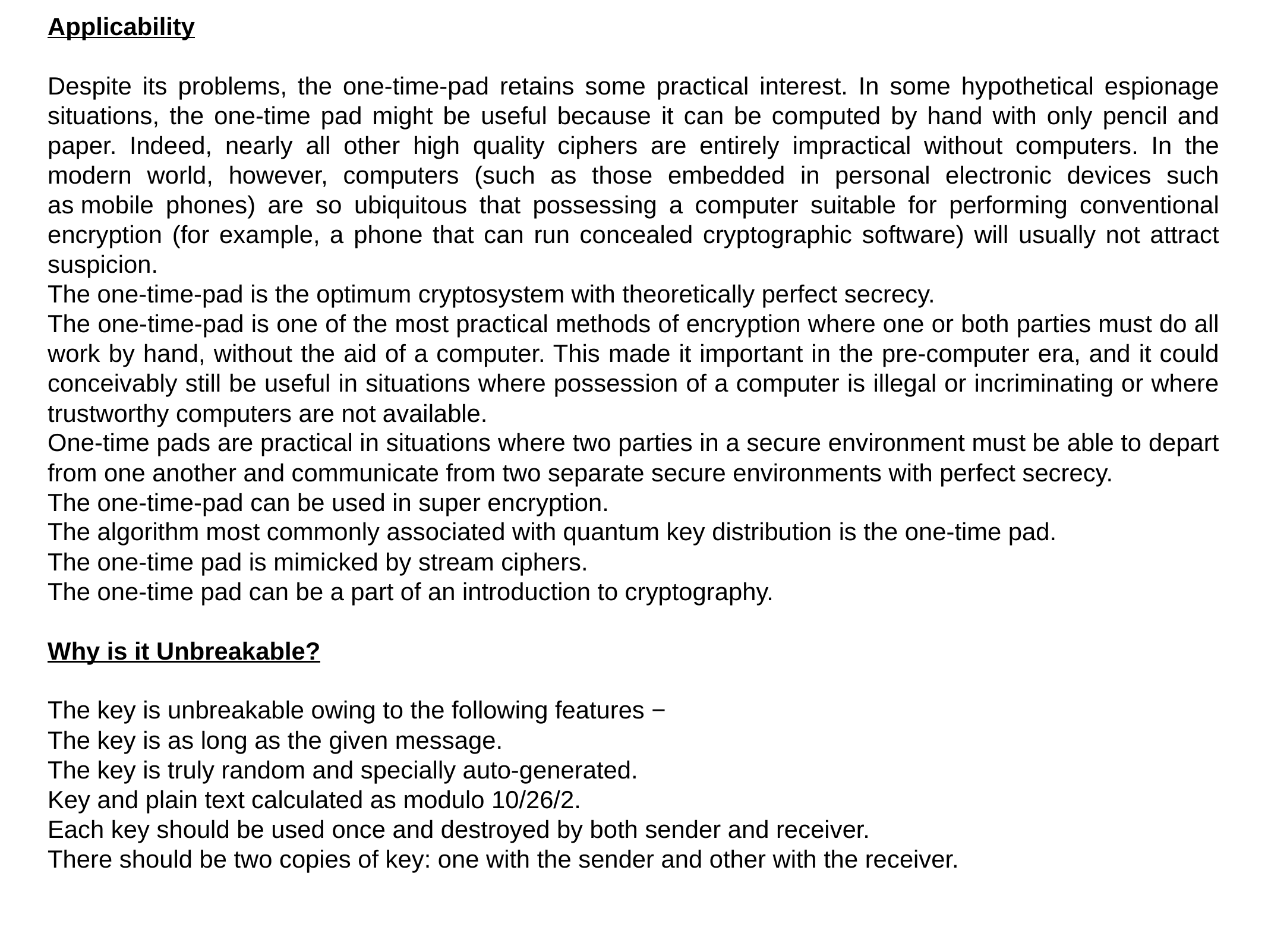

Applicability

Despite its problems, the one-time-pad retains some practical interest. In some hypothetical espionage situations, the one-time pad might be useful because it can be computed by hand with only pencil and paper. Indeed, nearly all other high quality ciphers are entirely impractical without computers. In the modern world, however, computers (such as those embedded in personal electronic devices such as mobile phones) are so ubiquitous that possessing a computer suitable for performing conventional encryption (for example, a phone that can run concealed cryptographic software) will usually not attract suspicion.
The one-time-pad is the optimum cryptosystem with theoretically perfect secrecy.
The one-time-pad is one of the most practical methods of encryption where one or both parties must do all work by hand, without the aid of a computer. This made it important in the pre-computer era, and it could conceivably still be useful in situations where possession of a computer is illegal or incriminating or where trustworthy computers are not available.
One-time pads are practical in situations where two parties in a secure environment must be able to depart from one another and communicate from two separate secure environments with perfect secrecy.
The one-time-pad can be used in super encryption.
The algorithm most commonly associated with quantum key distribution is the one-time pad.
The one-time pad is mimicked by stream ciphers.
The one-time pad can be a part of an introduction to cryptography.

Why is it Unbreakable?

The key is unbreakable owing to the following features −
The key is as long as the given message.
The key is truly random and specially auto-generated.
Key and plain text calculated as modulo 10/26/2.
Each key should be used once and destroyed by both sender and receiver.
There should be two copies of key: one with the sender and other with the receiver.